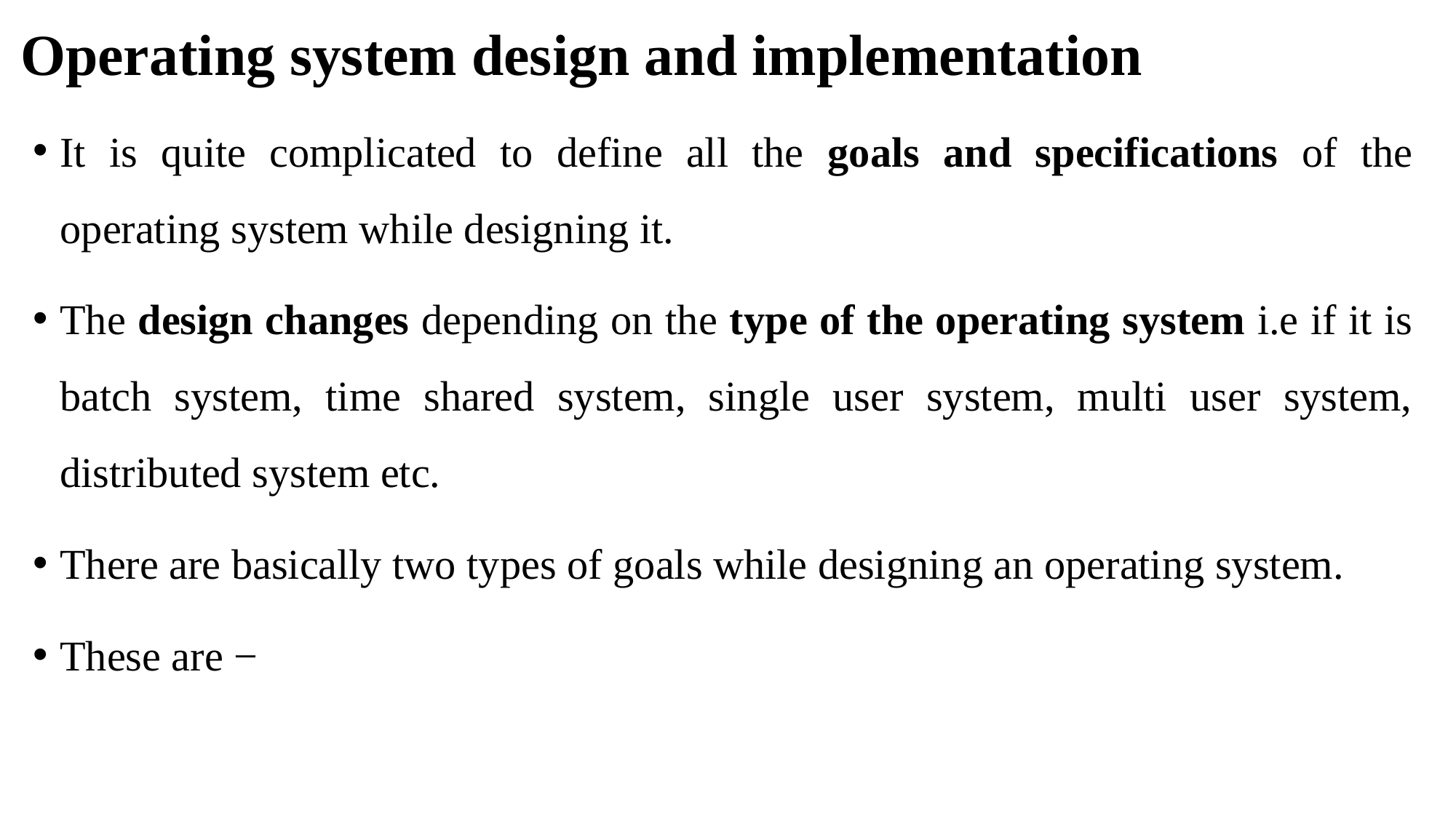

# Operating system design and implementation
It is quite complicated to define all the goals and specifications of the operating system while designing it.
The design changes depending on the type of the operating system i.e if it is batch system, time shared system, single user system, multi user system, distributed system etc.
There are basically two types of goals while designing an operating system.
These are −